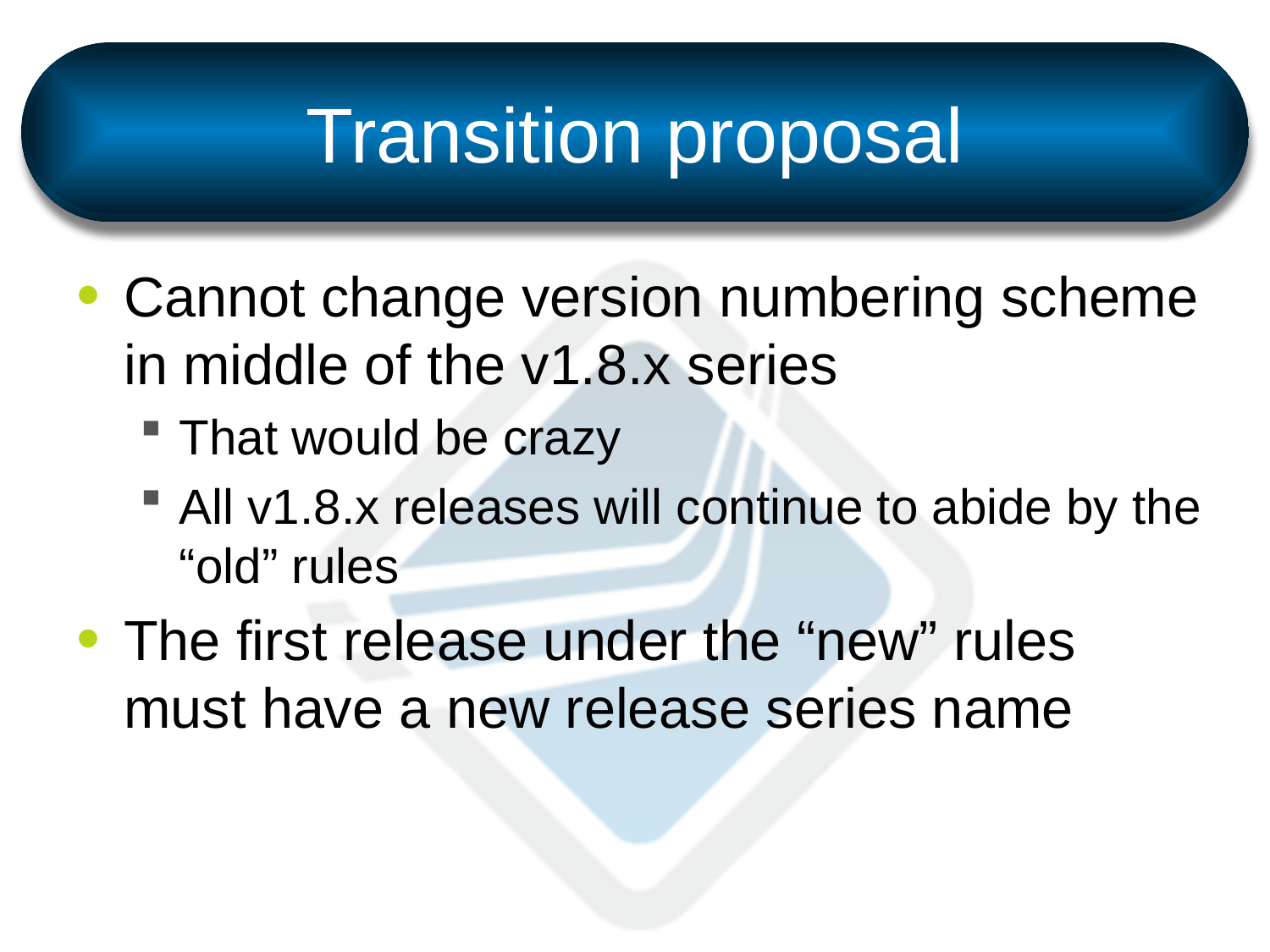

# Transition proposal
Cannot change version numbering scheme in middle of the v1.8.x series
That would be crazy
All v1.8.x releases will continue to abide by the “old” rules
The first release under the “new” rules must have a new release series name